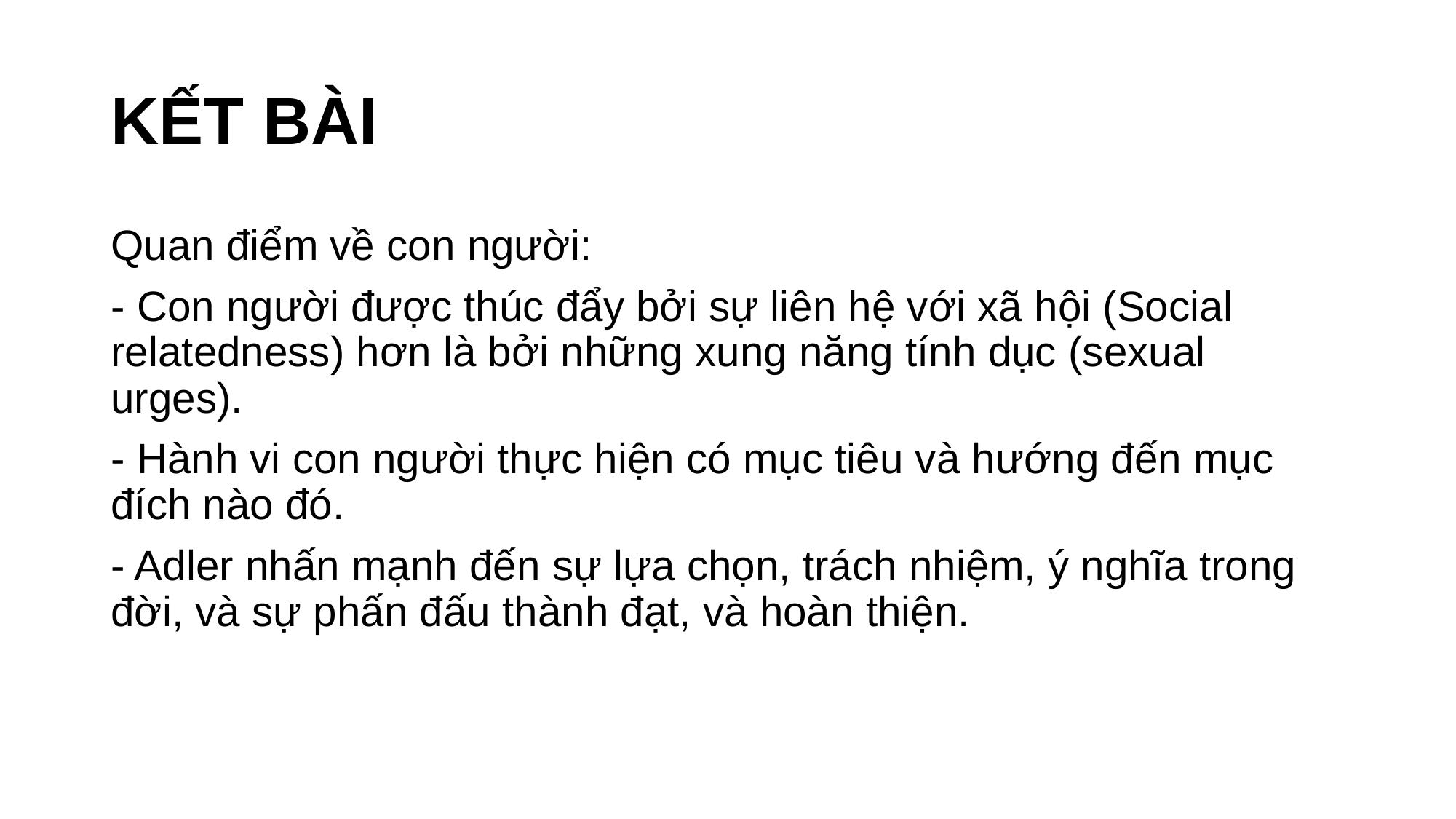

# KẾT BÀI
Quan điểm về con người:
- Con người được thúc đẩy bởi sự liên hệ với xã hội (Social relatedness) hơn là bởi những xung năng tính dục (sexual urges).
- Hành vi con người thực hiện có mục tiêu và hướng đến mục đích nào đó.
- Adler nhấn mạnh đến sự lựa chọn, trách nhiệm, ý nghĩa trong đời, và sự phấn đấu thành đạt, và hoàn thiện.